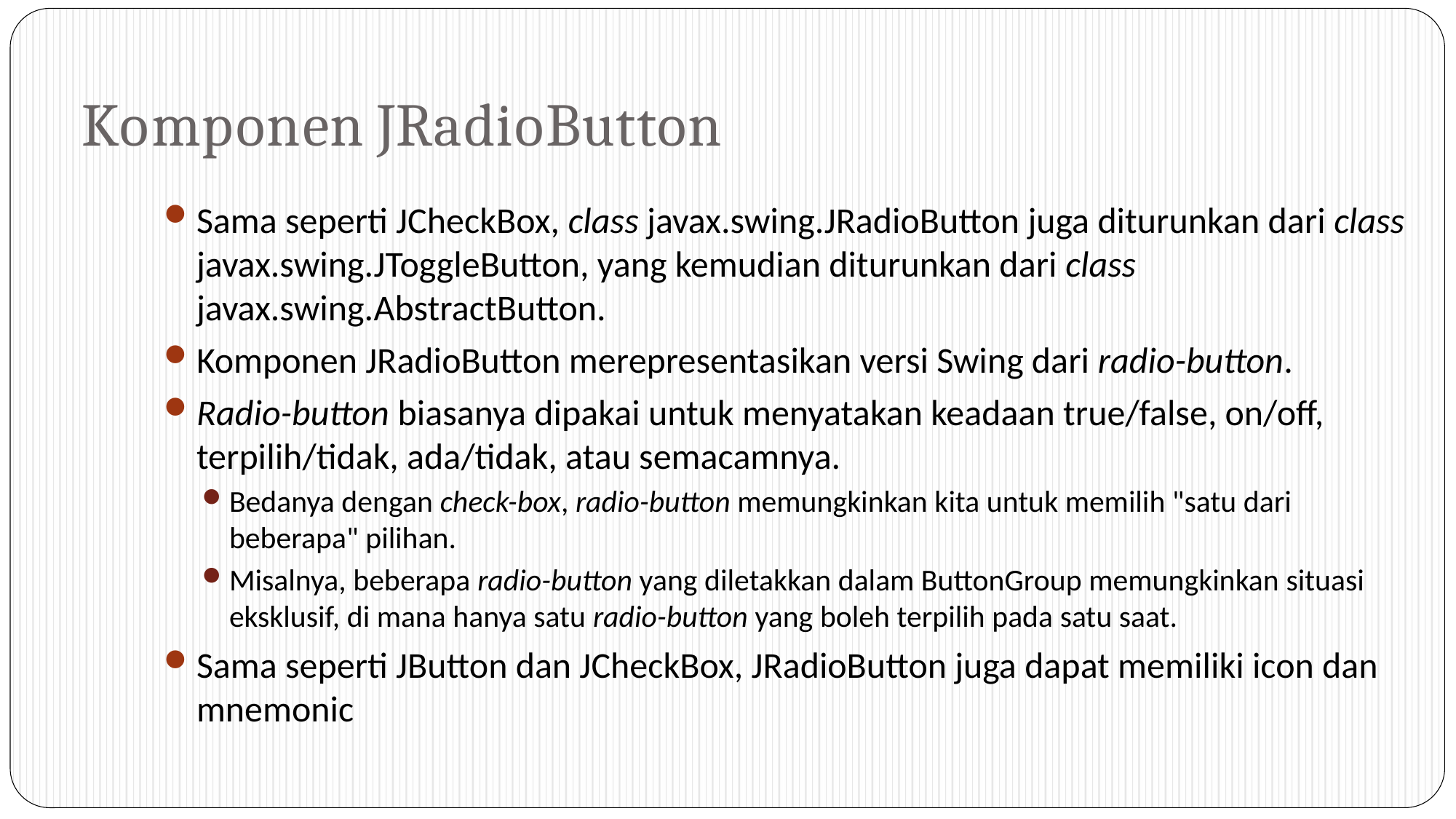

# Komponen JRadioButton
Sama seperti JCheckBox, class javax.swing.JRadioButton juga diturunkan dari class javax.swing.JToggleButton, yang kemudian diturunkan dari class javax.swing.AbstractButton.
Komponen JRadioButton merepresentasikan versi Swing dari radio-button.
Radio-button biasanya dipakai untuk menyatakan keadaan true/false, on/off, terpilih/tidak, ada/tidak, atau semacamnya.
Bedanya dengan check-box, radio-button memungkinkan kita untuk memilih "satu dari beberapa" pilihan.
Misalnya, beberapa radio-button yang diletakkan dalam ButtonGroup memungkinkan situasi eksklusif, di mana hanya satu radio-button yang boleh terpilih pada satu saat.
Sama seperti JButton dan JCheckBox, JRadioButton juga dapat memiliki icon dan mnemonic